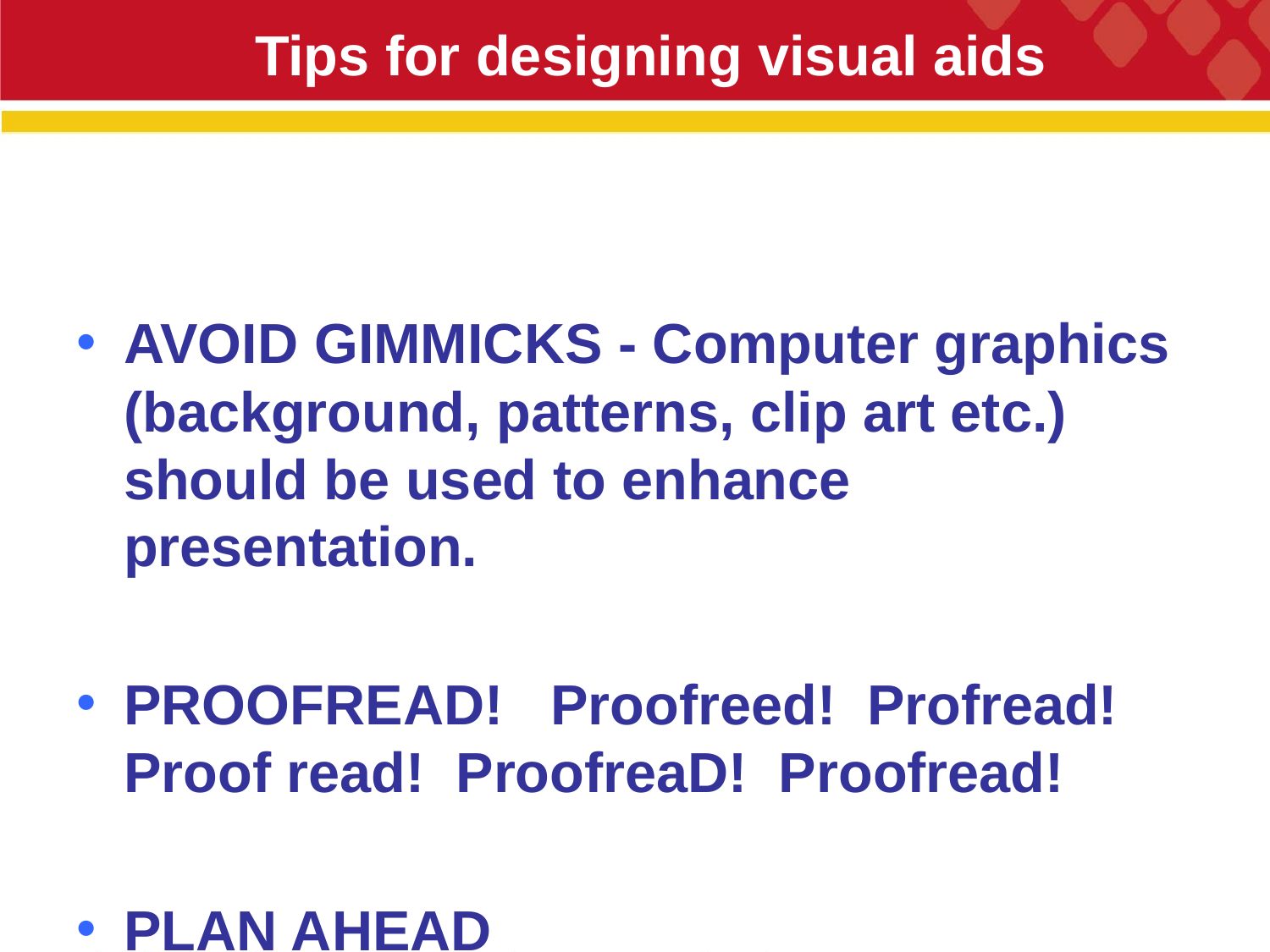

# Tips for designing visual aids

AVOID GIMMICKS - Computer graphics (background, patterns, clip art etc.) should be used to enhance presentation.

PROOFREAD!   Proofreed!  Profread! Proof read!  ProofreaD!  Proofread!

PLAN AHEAD